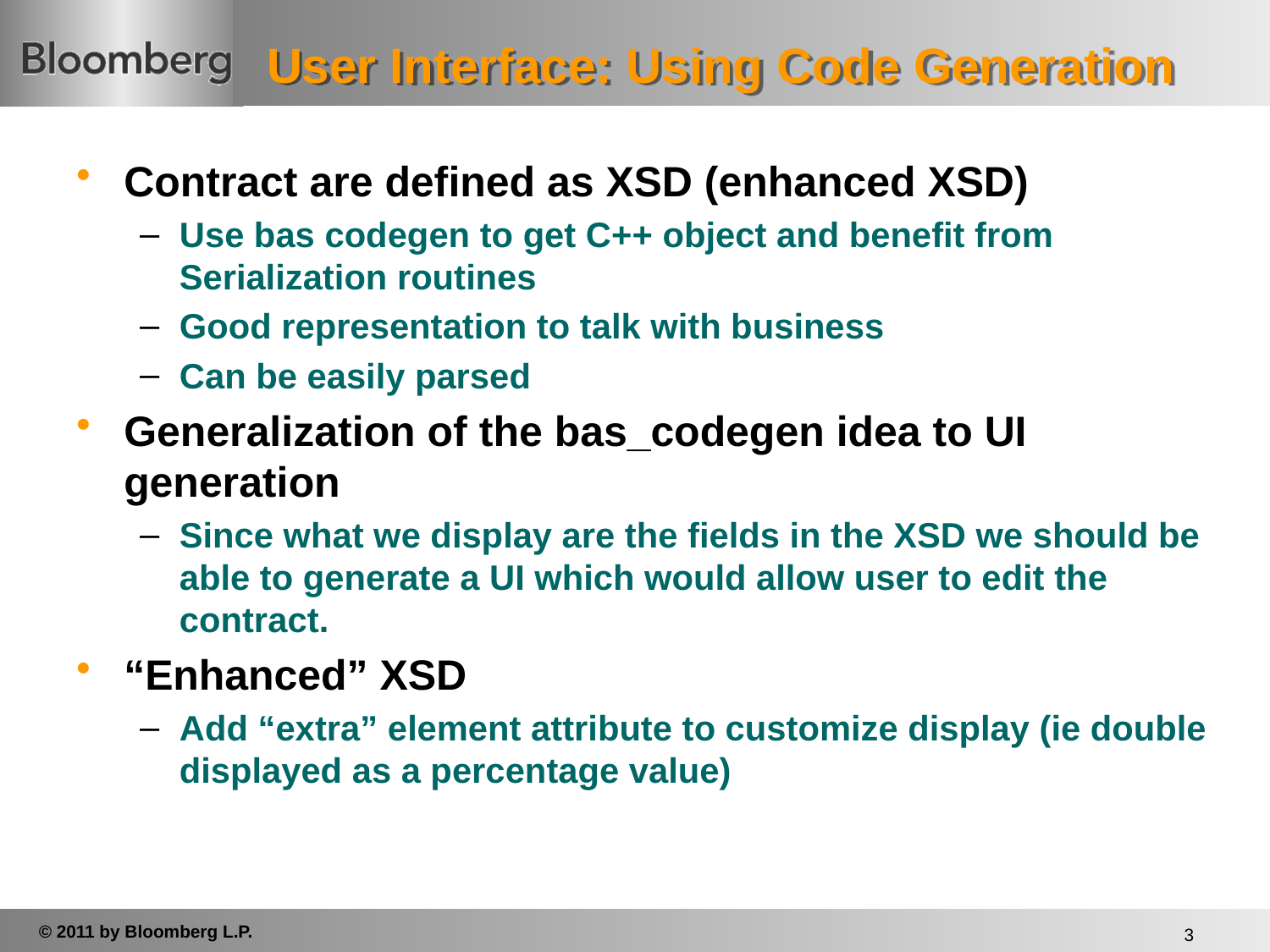

# User Interface: Using Code Generation
Contract are defined as XSD (enhanced XSD)
Use bas codegen to get C++ object and benefit from Serialization routines
Good representation to talk with business
Can be easily parsed
Generalization of the bas_codegen idea to UI generation
Since what we display are the fields in the XSD we should be able to generate a UI which would allow user to edit the contract.
“Enhanced” XSD
Add “extra” element attribute to customize display (ie double displayed as a percentage value)
3